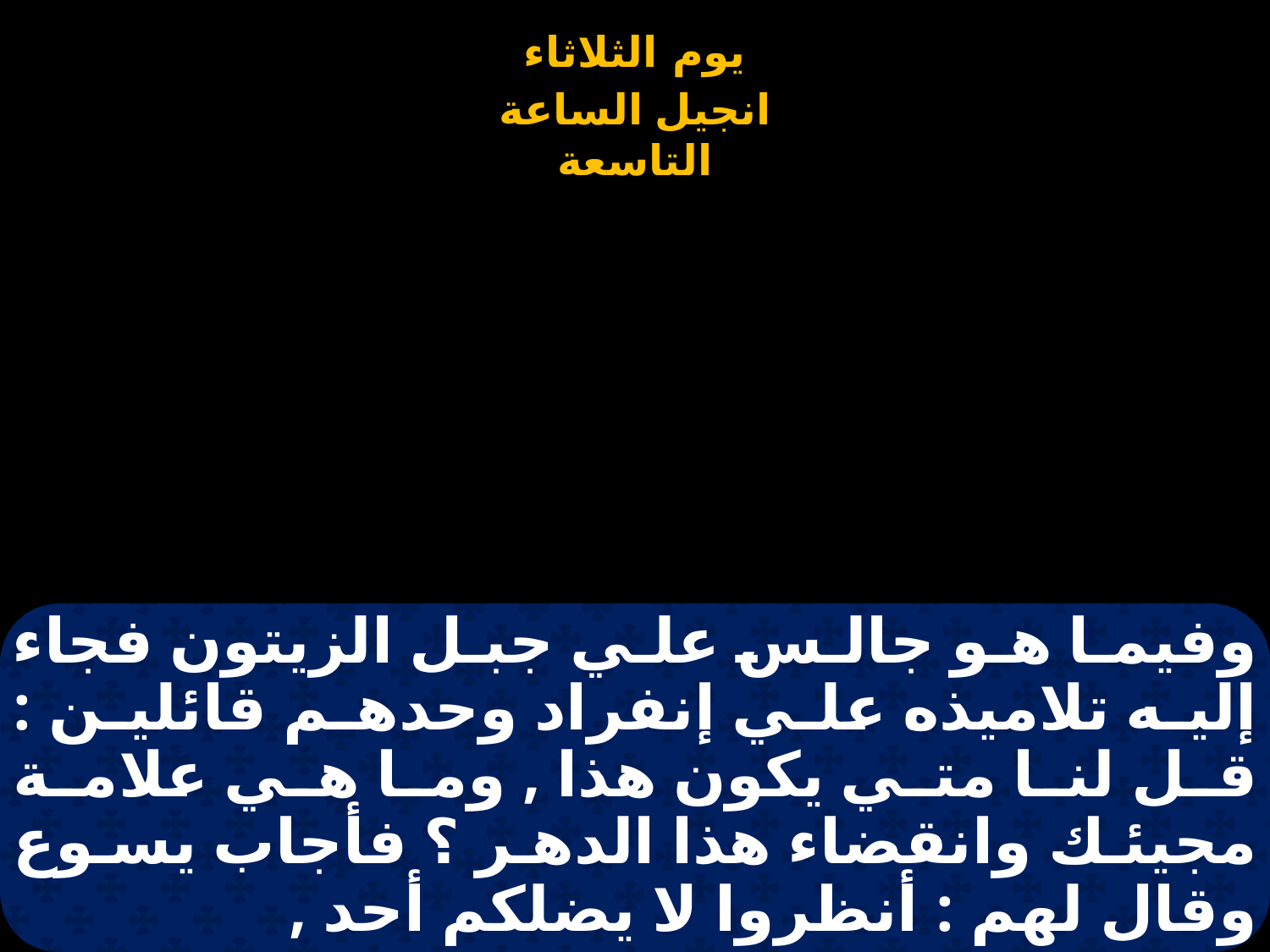

# وفيما هو جالس علي جبل الزيتون فجاء إليه تلاميذه علي إنفراد وحدهم قائلين : قل لنا متي يكون هذا , وما هي علامة مجيئك وانقضاء هذا الدهر ؟ فأجاب يسوع وقال لهم : أنظروا لا يضلكم أحد ,